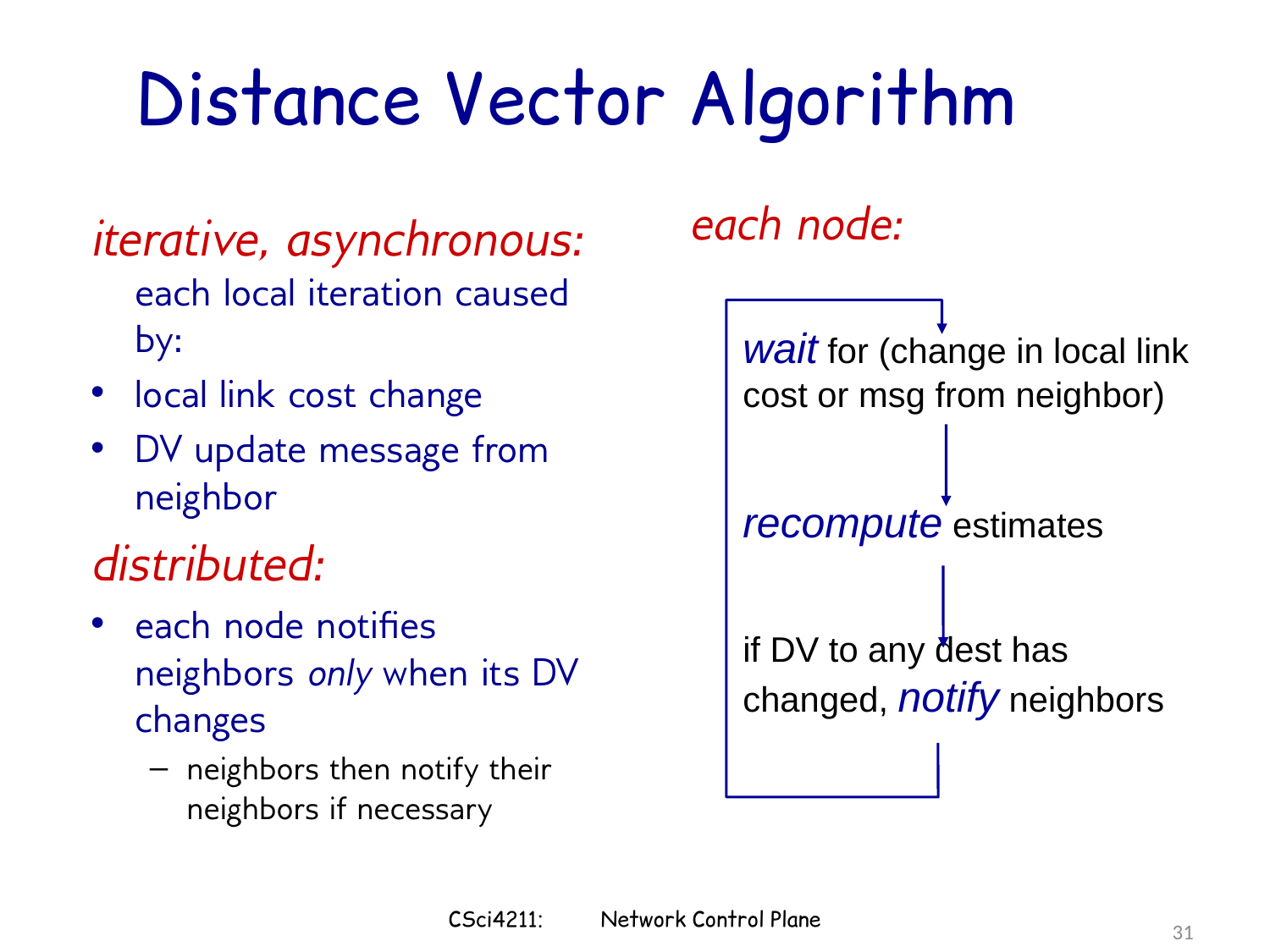

# Distance Vector Algorithm
each node:
iterative, asynchronous: each local iteration caused by:
local link cost change
DV update message from neighbor
distributed:
each node notifies neighbors only when its DV changes
neighbors then notify their neighbors if necessary

wait for (change in local link cost or msg from neighbor)

recompute estimates

if DV to any dest has changed, notify neighbors

CSci4211:         Network Control Plane

31